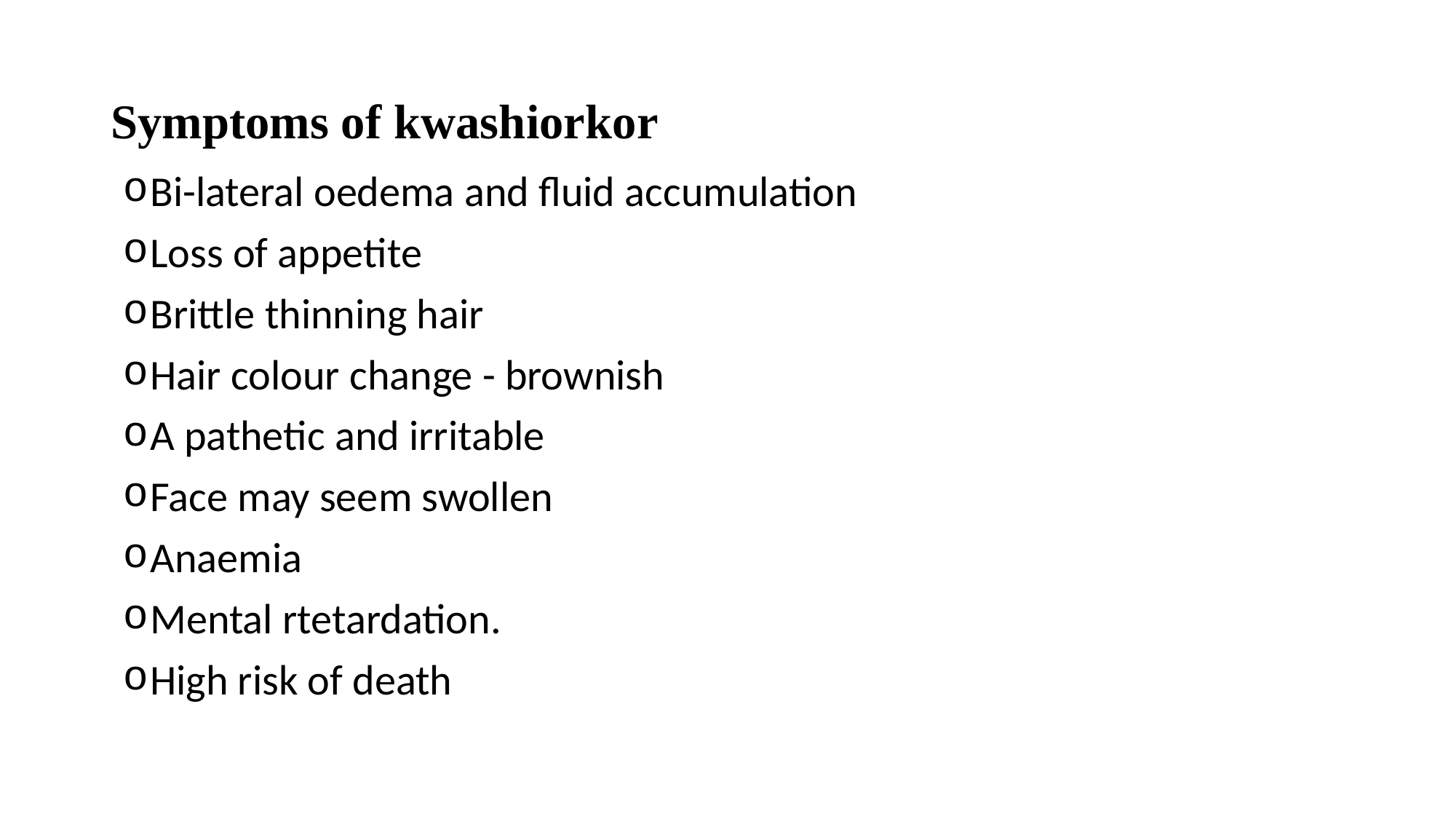

# Symptoms of kwashiorkor
Bi-lateral oedema and fluid accumulation
Loss of appetite
Brittle thinning hair
Hair colour change - brownish
A pathetic and irritable
Face may seem swollen
Anaemia
Mental rtetardation.
High risk of death